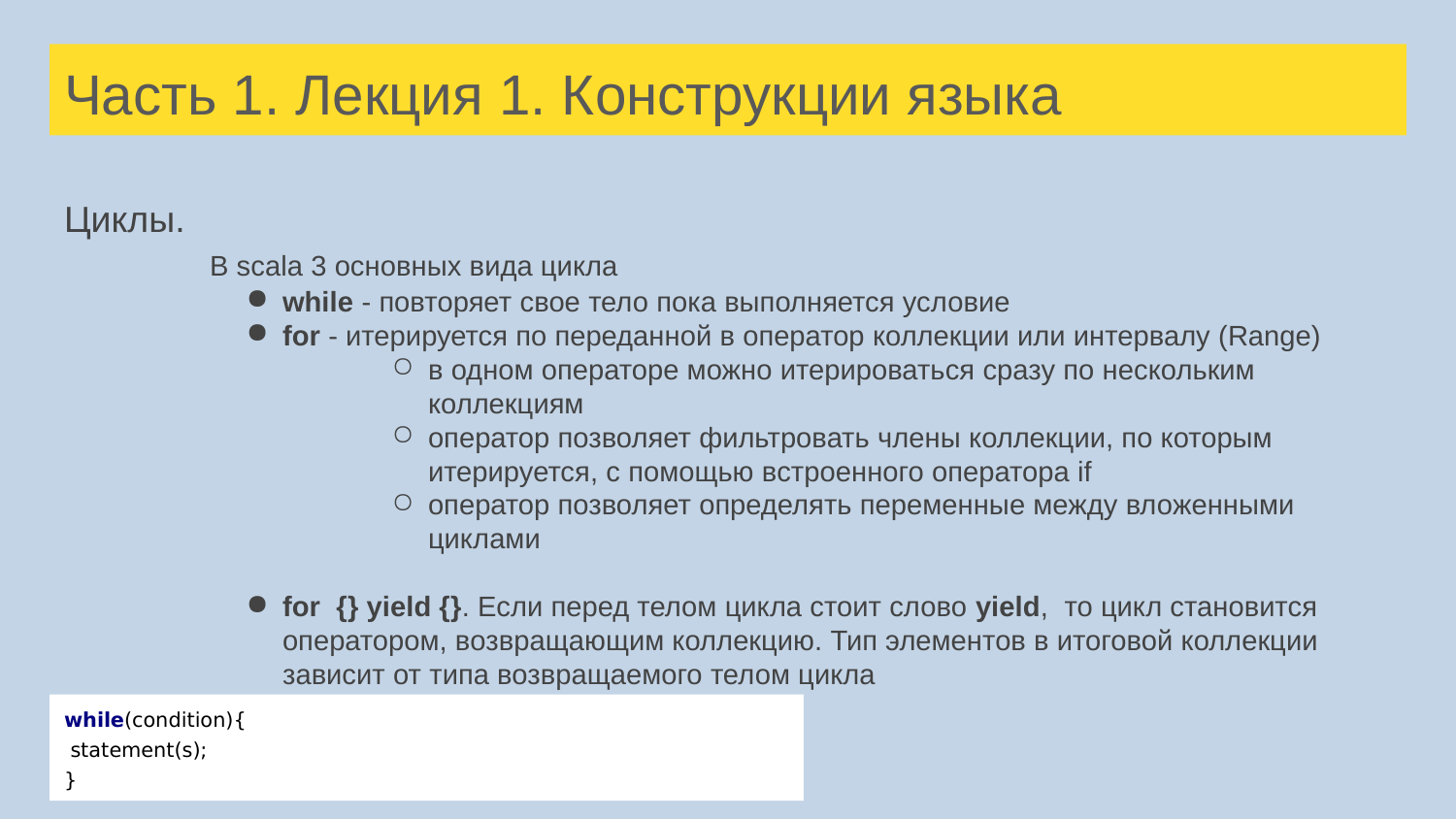

# Часть 1. Лекция 1. Конструкции языка
Циклы.
	В scala 3 основных вида цикла
while - повторяет свое тело пока выполняется условие
for - итерируется по переданной в оператор коллекции или интервалу (Range)
в одном операторе можно итерироваться сразу по нескольким коллекциям
оператор позволяет фильтровать члены коллекции, по которым итерируется, с помощью встроенного оператора if
оператор позволяет определять переменные между вложенными циклами

for  {} yield {}. Если перед телом цикла стоит слово yield,  то цикл становится оператором, возвращающим коллекцию. Тип элементов в итоговой коллекции зависит от типа возвращаемого телом цикла
while(condition){
 statement(s);
}